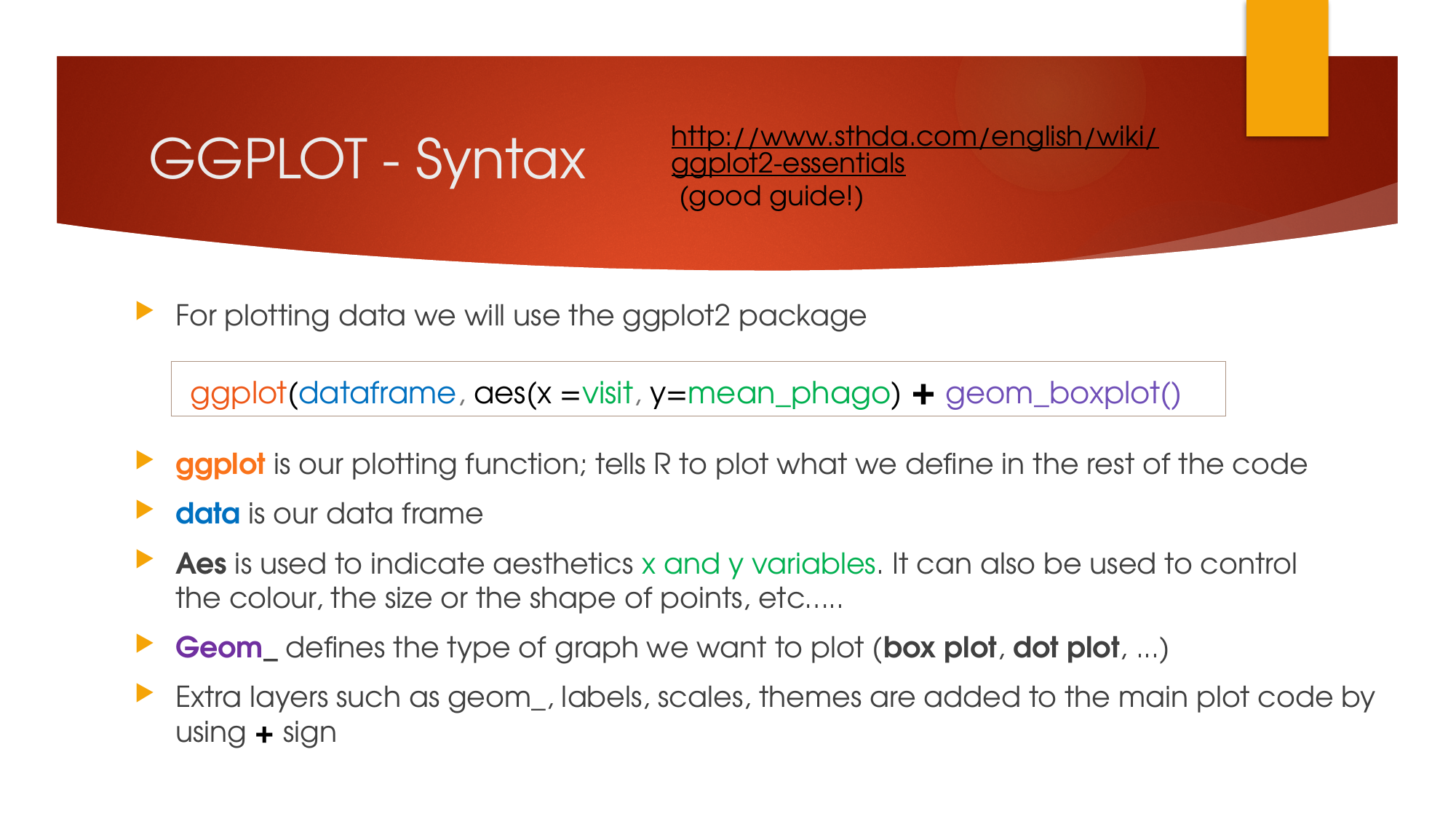

# GGPLOT - Syntax
http://www.sthda.com/english/wiki/ggplot2-essentials (good guide!)

For plotting data we will use the ggplot2 package

ggplot is our plotting function; tells R to plot what we define in the rest of the code
data is our data frame
Aes is used to indicate aesthetics x and y variables. It can also be used to control the colour, the size or the shape of points, etc…..
Geom_ defines the type of graph we want to plot (box plot, dot plot, ...)
Extra layers such as geom_, labels, scales, themes are added to the main plot code by using + sign

 ggplot(dataframe, aes(x =visit, y=mean_phago) + geom_boxplot()